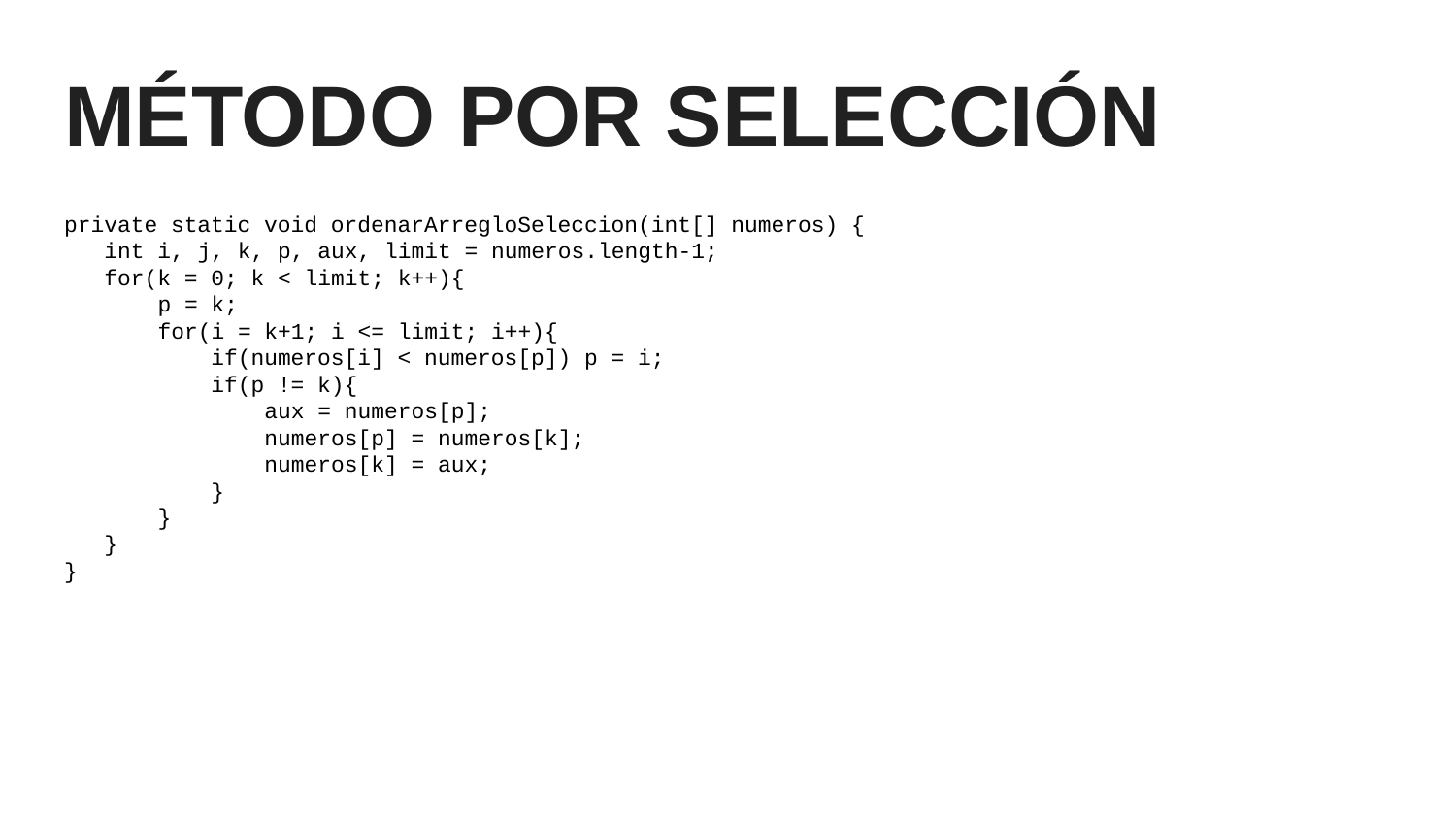

# MÉTODO POR SELECCIÓN
private static void ordenarArregloSeleccion(int[] numeros) {
   int i, j, k, p, aux, limit = numeros.length-1;
   for(k = 0; k < limit; k++){
       p = k;
       for(i = k+1; i <= limit; i++){
           if(numeros[i] < numeros[p]) p = i;
           if(p != k){
               aux = numeros[p];
               numeros[p] = numeros[k];
               numeros[k] = aux;
           }
       }
   }
}